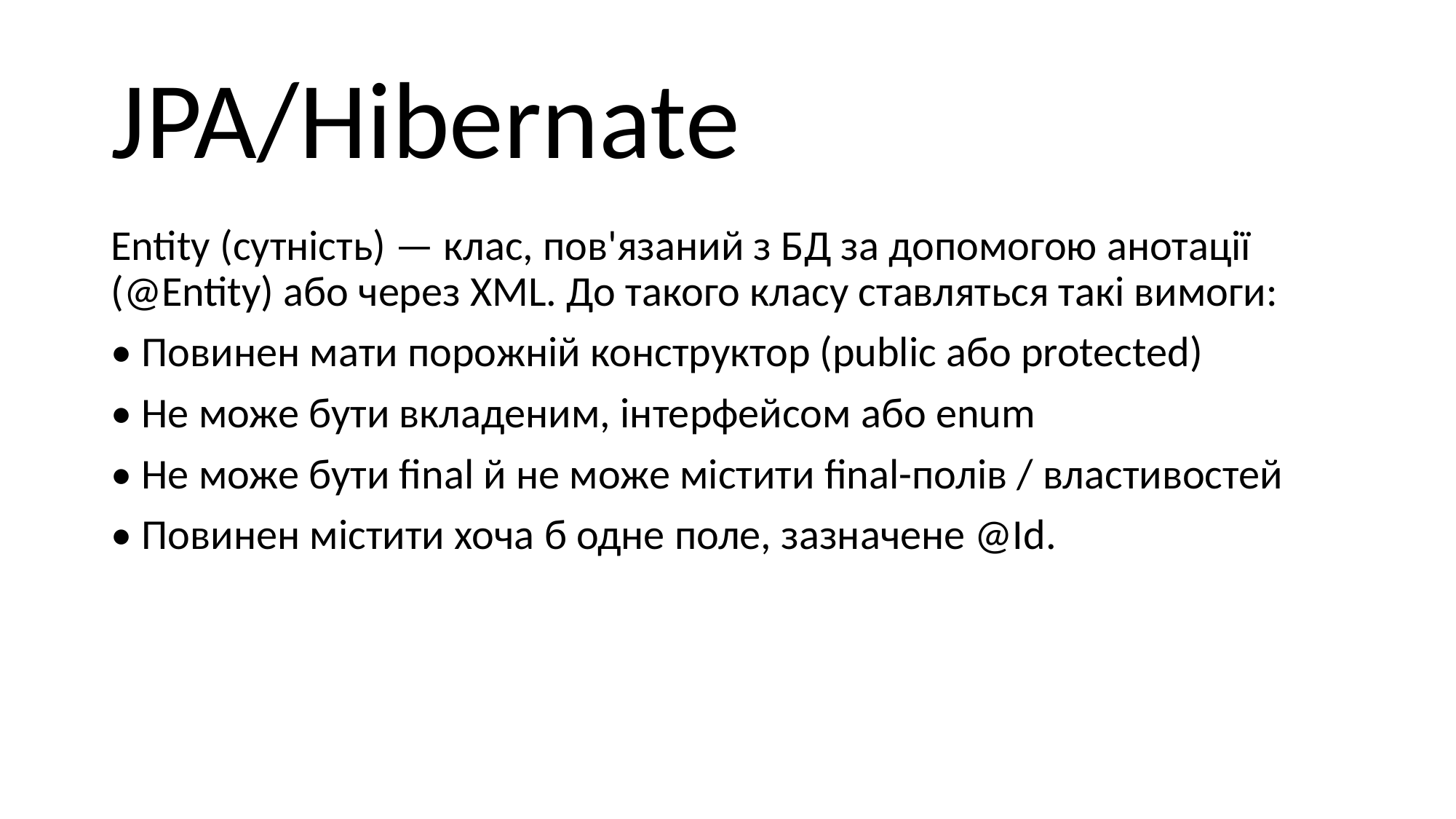

# JPA/Hibernate
Entity (сутність) — клас, пов'язаний з БД за допомогою анотації (@Entity) або через XML. До такого класу ставляться такі вимоги:
• Повинен мати порожній конструктор (public або protected)
• Не може бути вкладеним, інтерфейсом або enum
• Не може бути final й не може містити final-полів / властивостей
• Повинен містити хоча б одне поле, зазначене @Id.